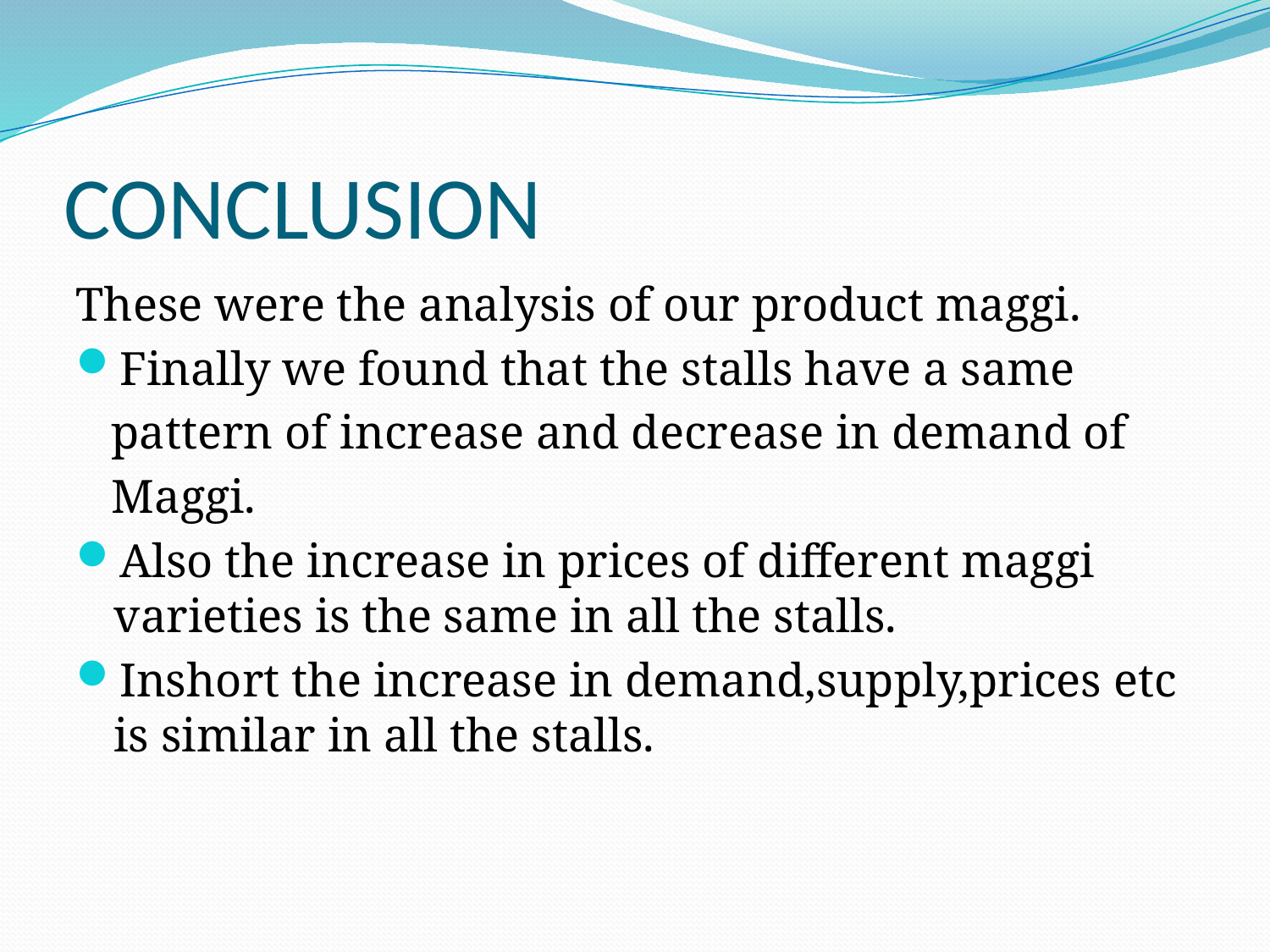

# CONCLUSION
These were the analysis of our product maggi.
Finally we found that the stalls have a same
   pattern of increase and decrease in demand of
   Maggi.
Also the increase in prices of different maggi varieties is the same in all the stalls.
Inshort the increase in demand,supply,prices etc is similar in all the stalls.